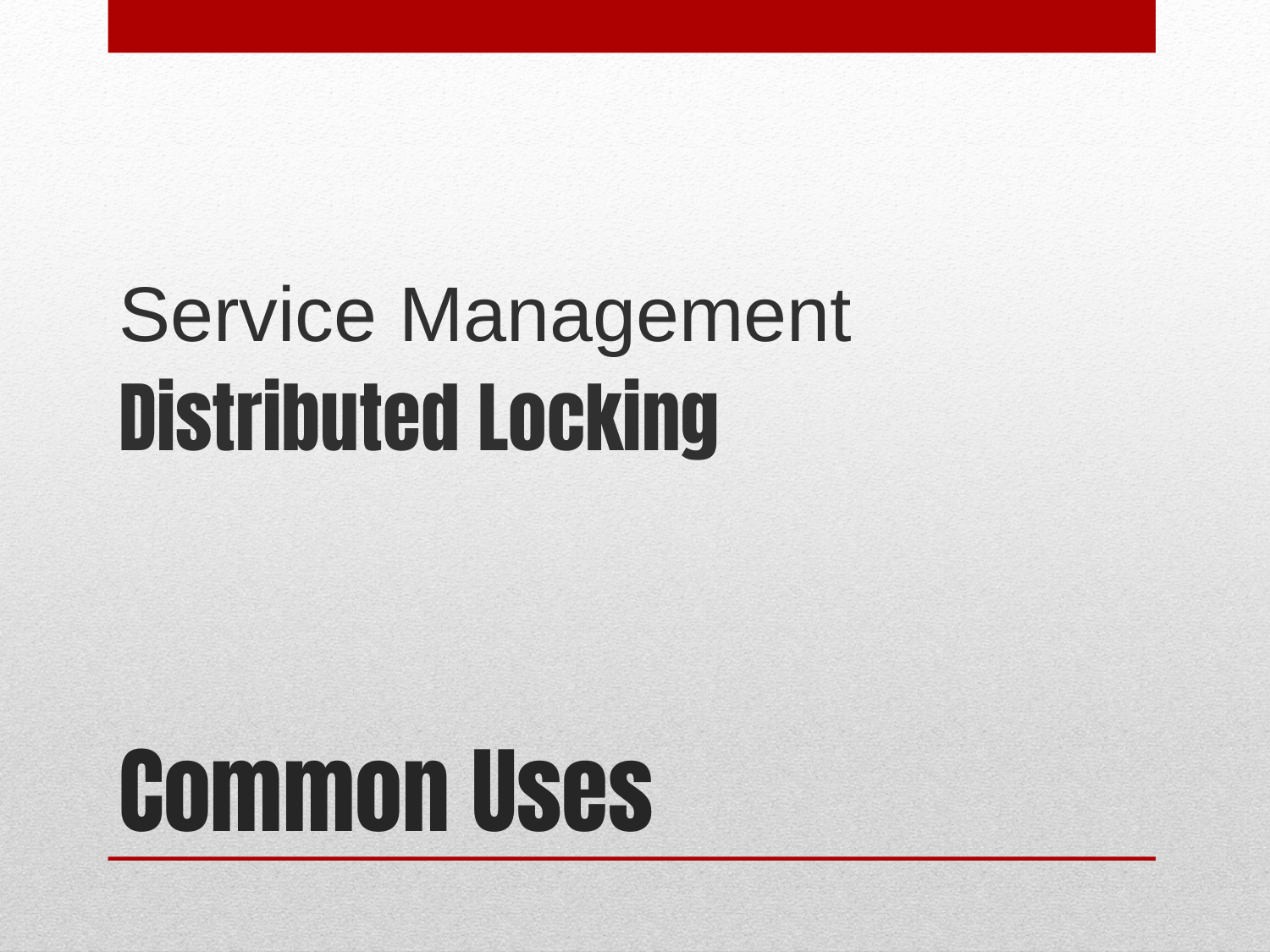

Service Management
Distributed Locking
# Common Uses